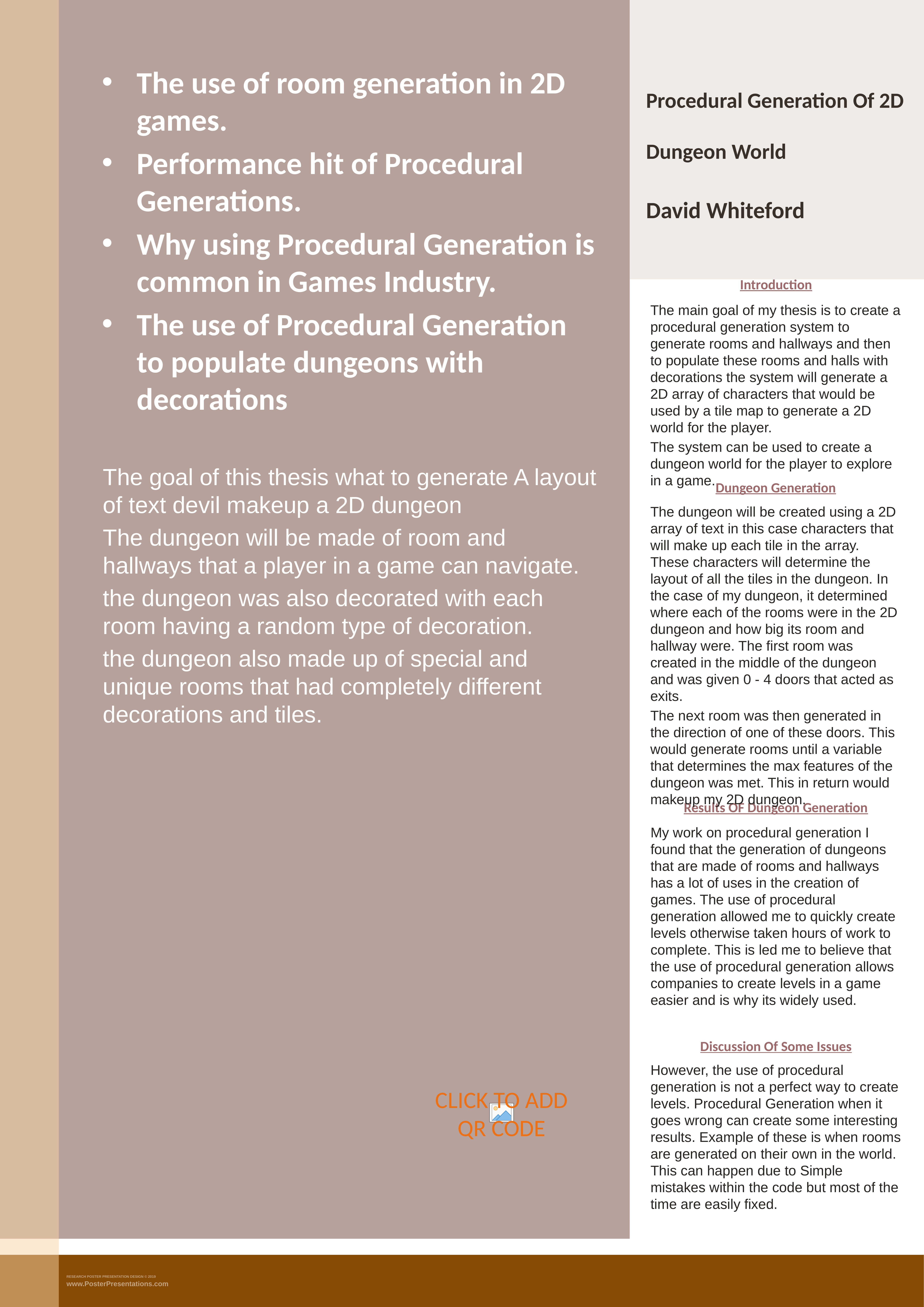

Procedural Generation Of 2D Dungeon World
The use of room generation in 2D games.
Performance hit of Procedural Generations.
Why using Procedural Generation is common in Games Industry.
The use of Procedural Generation to populate dungeons with decorations
David Whiteford

Introduction
The main goal of my thesis is to create a procedural generation system to generate rooms and hallways and then to populate these rooms and halls with decorations the system will generate a 2D array of characters that would be used by a tile map to generate a 2D world for the player.
The system can be used to create a dungeon world for the player to explore in a game.

The goal of this thesis what to generate A layout of text devil makeup a 2D dungeon
The dungeon will be made of room and hallways that a player in a game can navigate.
the dungeon was also decorated with each room having a random type of decoration.
the dungeon also made up of special and unique rooms that had completely different decorations and tiles.

Dungeon Generation
The dungeon will be created using a 2D array of text in this case characters that will make up each tile in the array. These characters will determine the layout of all the tiles in the dungeon. In the case of my dungeon, it determined where each of the rooms were in the 2D dungeon and how big its room and hallway were. The first room was created in the middle of the dungeon and was given 0 - 4 doors that acted as exits.
The next room was then generated in the direction of one of these doors. This would generate rooms until a variable that determines the max features of the dungeon was met. This in return would makeup my 2D dungeon.

Results OF Dungeon Generation
My work on procedural generation I found that the generation of dungeons that are made of rooms and hallways has a lot of uses in the creation of games. The use of procedural generation allowed me to quickly create levels otherwise taken hours of work to complete. This is led me to believe that the use of procedural generation allows companies to create levels in a game easier and is why its widely used.

Discussion Of Some Issues
However, the use of procedural generation is not a perfect way to create levels. Procedural Generation when it goes wrong can create some interesting results. Example of these is when rooms are generated on their own in the world. This can happen due to Simple mistakes within the code but most of the time are easily fixed.